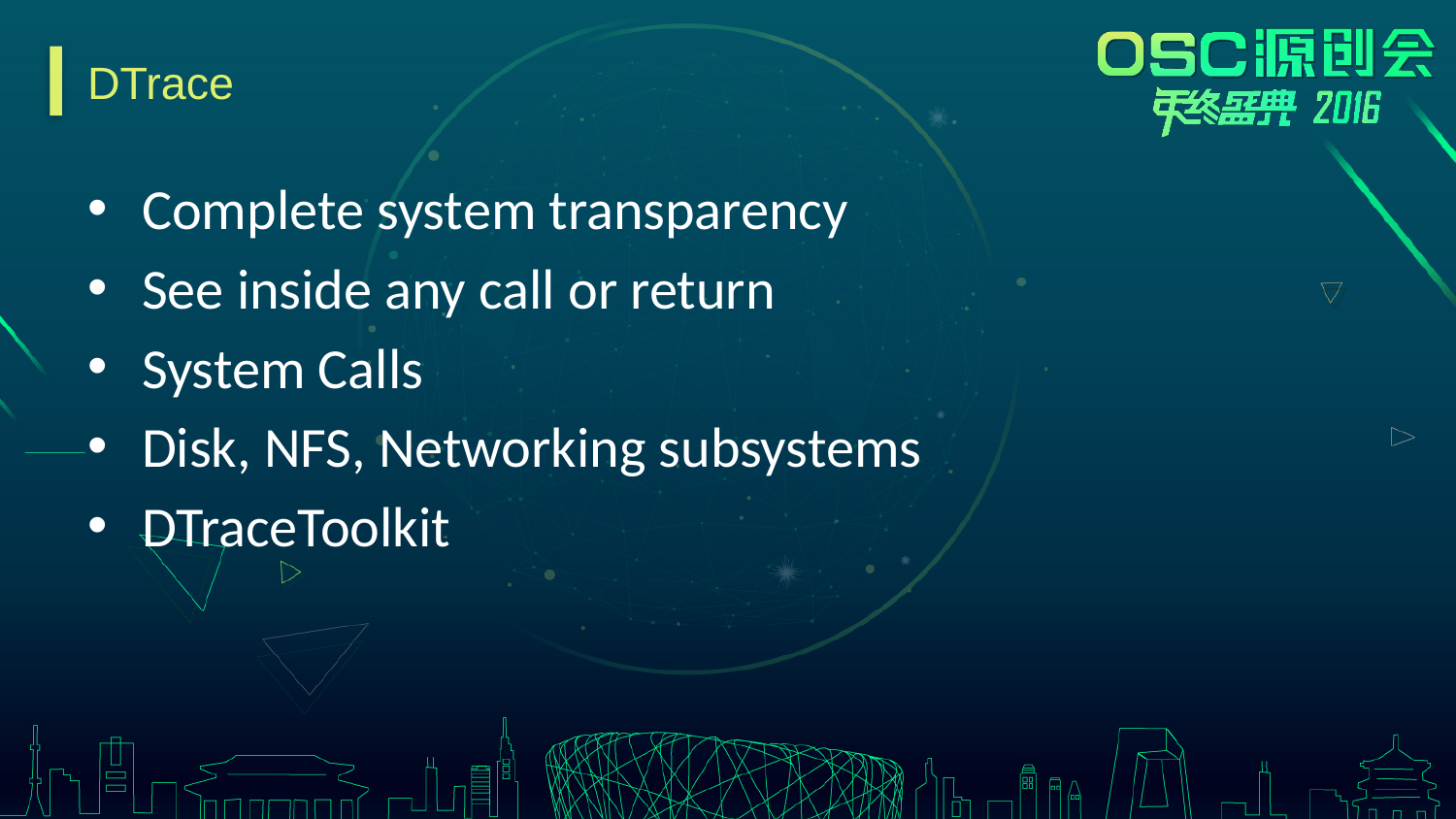

# DTrace
Complete system transparency
See inside any call or return
System Calls
Disk, NFS, Networking subsystems
DTraceToolkit